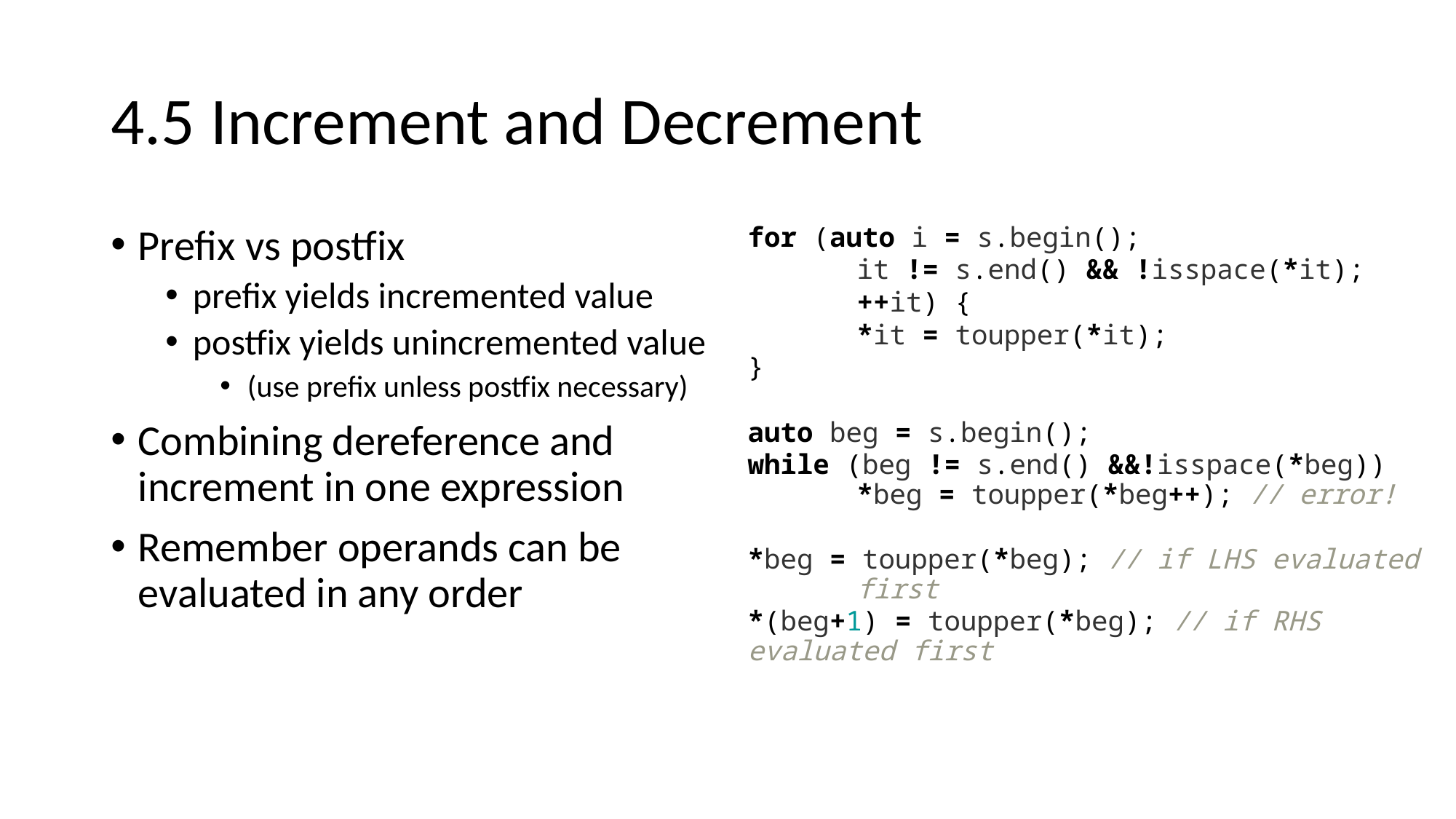

# 4.5 Increment and Decrement
Prefix vs postfix
prefix yields incremented value
postfix yields unincremented value
(use prefix unless postfix necessary)
Combining dereference and increment in one expression
Remember operands can be evaluated in any order
for (auto i = s.begin();
	it != s.end() && !isspace(*it);
	++it) {
	*it = toupper(*it);
}

auto beg = s.begin();
while (beg != s.end() &&!isspace(*beg)) 	*beg = toupper(*beg++); // error!

*beg = toupper(*beg); // if LHS evaluated 	first
*(beg+1) = toupper(*beg); // if RHS 	evaluated first